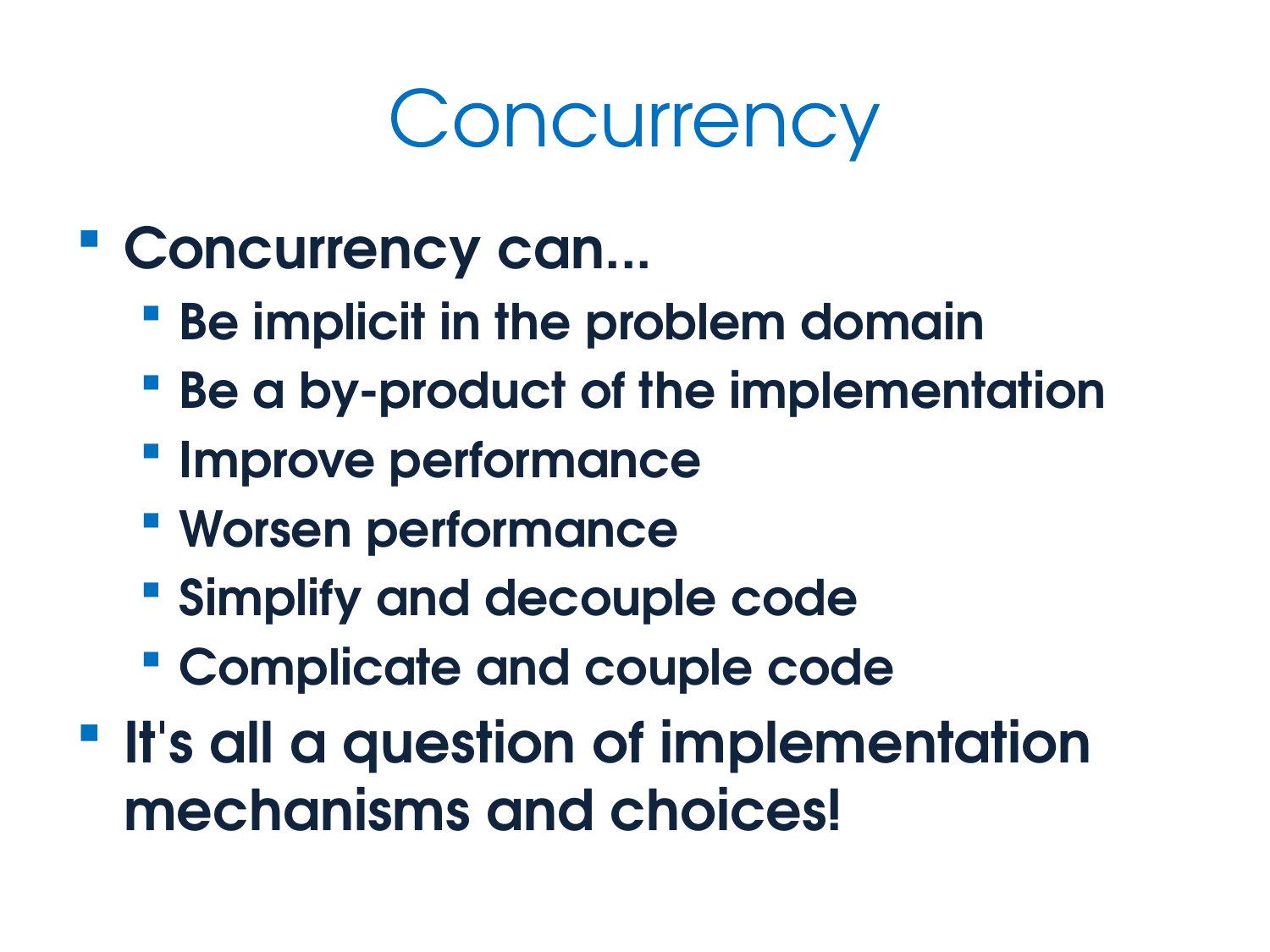

# Concurrency
Concurrency can...
Be implicit in the problem domain
Be a by-product of the implementation
Improve performance
Worsen performance
Simplify and decouple code
Complicate and couple code
It's all a question of implementation mechanisms and choices!